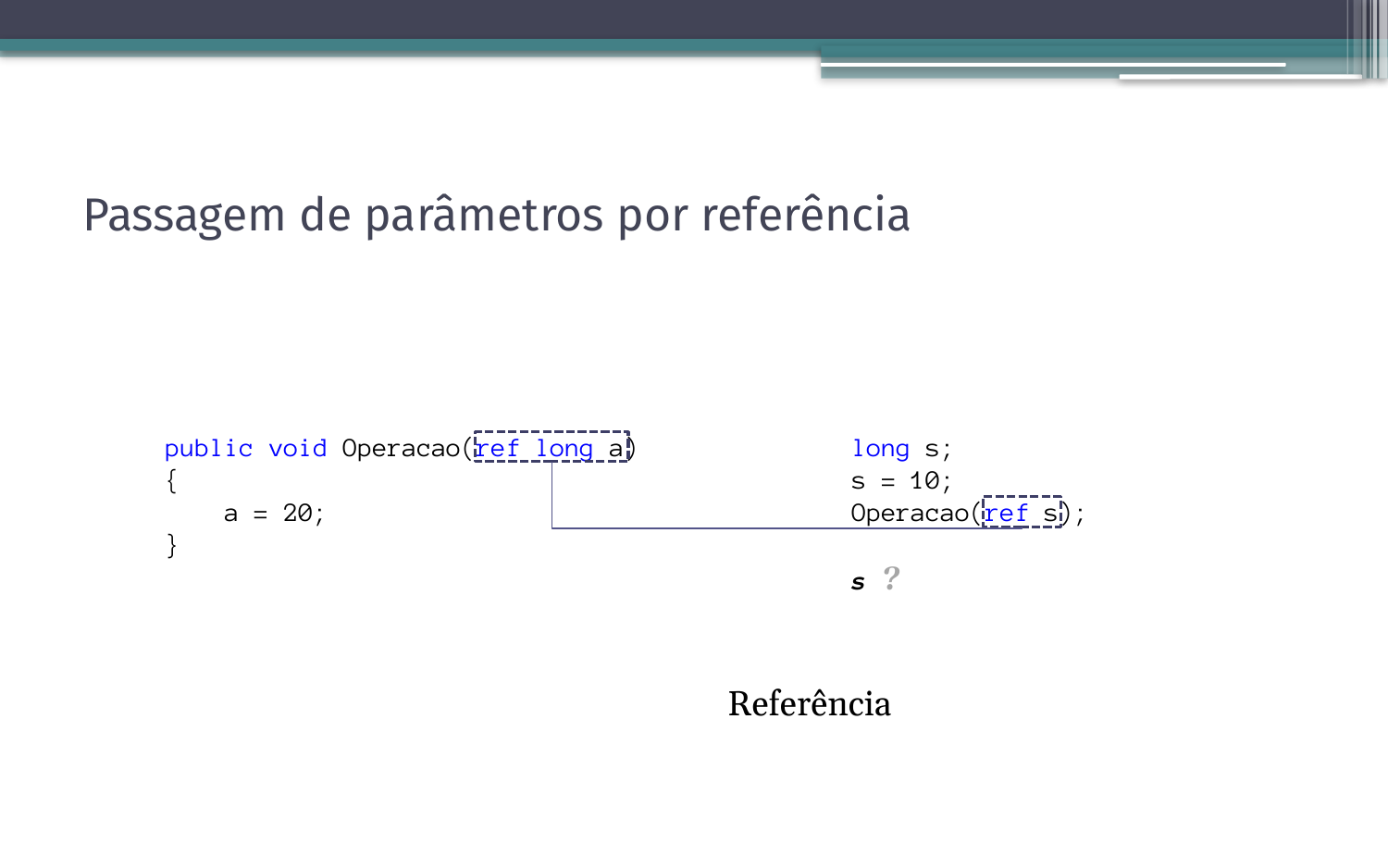

# Passagem de parâmetros por referência
public void Operacao(ref long a)
{
    a = 20;
}
long s;
s = 10;
Operacao(ref s);

s ?

Referência